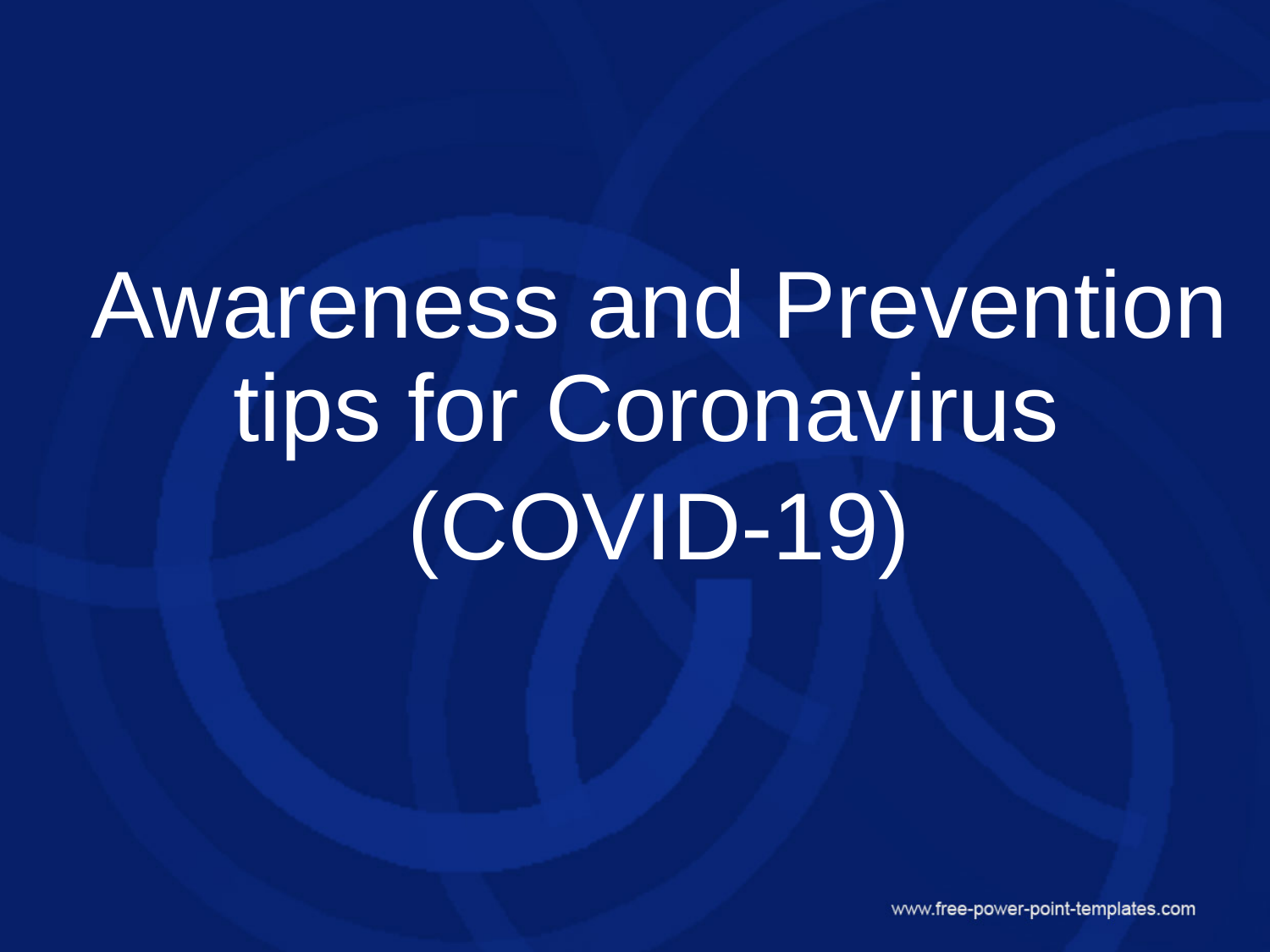

Awareness and Prevention tips for Coronavirus
(COVID-19)